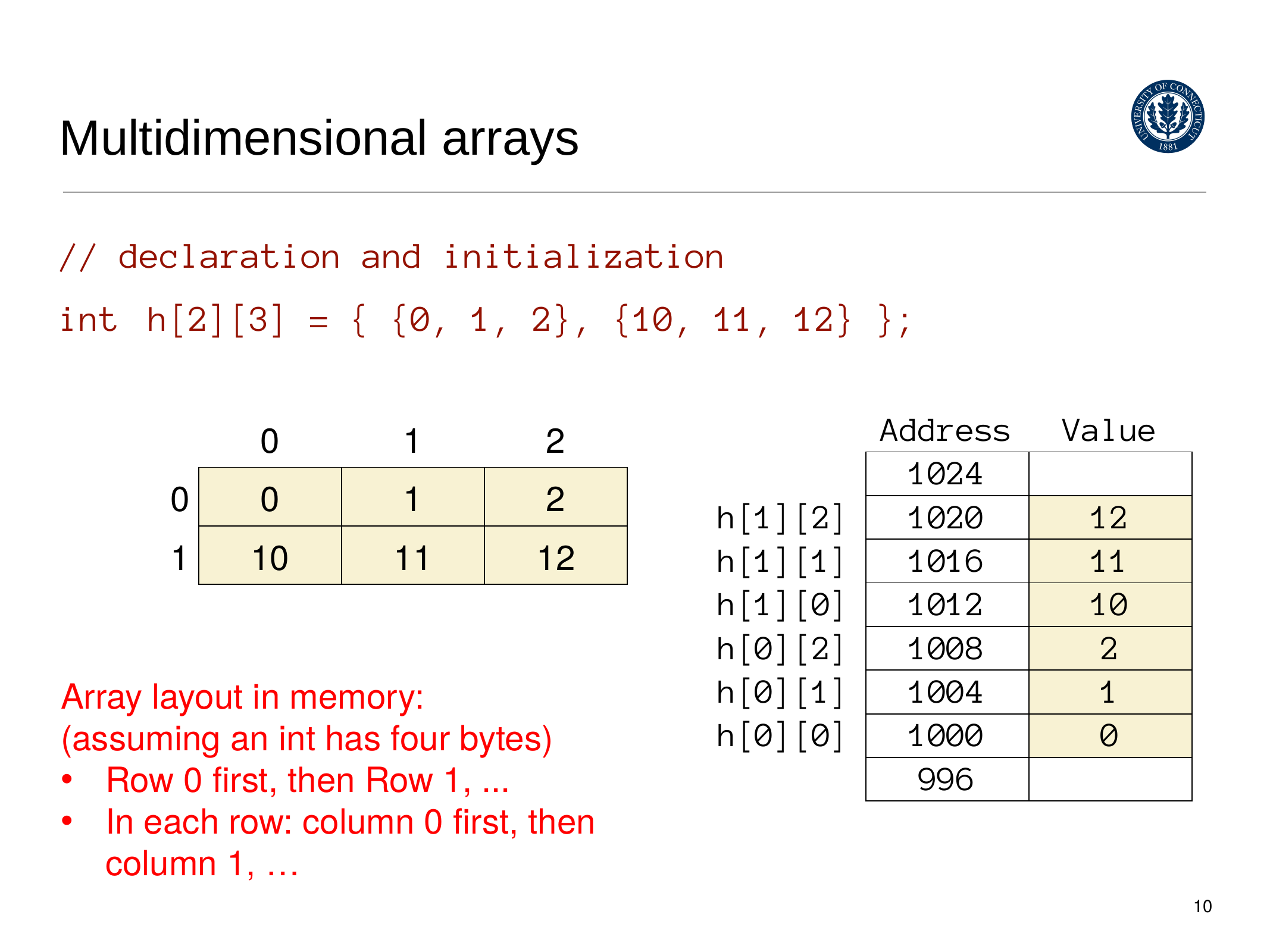

# Multidimensional arrays
// declaration and initialization
int	h[2][3] = { {0, 1, 2}, {10, 11, 12} };

|  | Address | Value |
| --- | --- | --- |
|  | 1024 |  |
| h[1][2] | 1020 | 12 |
| h[1][1] | 1016 | 11 |
| h[1][0] | 1012 | 10 |
| h[0][2] | 1008 | 2 |
| h[0][1] | 1004 | 1 |
| h[0][0] | 1000 | 0 |
|  | 996 |  |
|  | 0 | 1 | 2 |
| --- | --- | --- | --- |
| 0 | 0 | 1 | 2 |
| 1 | 10 | 11 | 12 |
Array layout in memory:
(assuming an int has four bytes)
Row 0 first, then Row 1, ...
In each row: column 0 first, then column 1, …
10